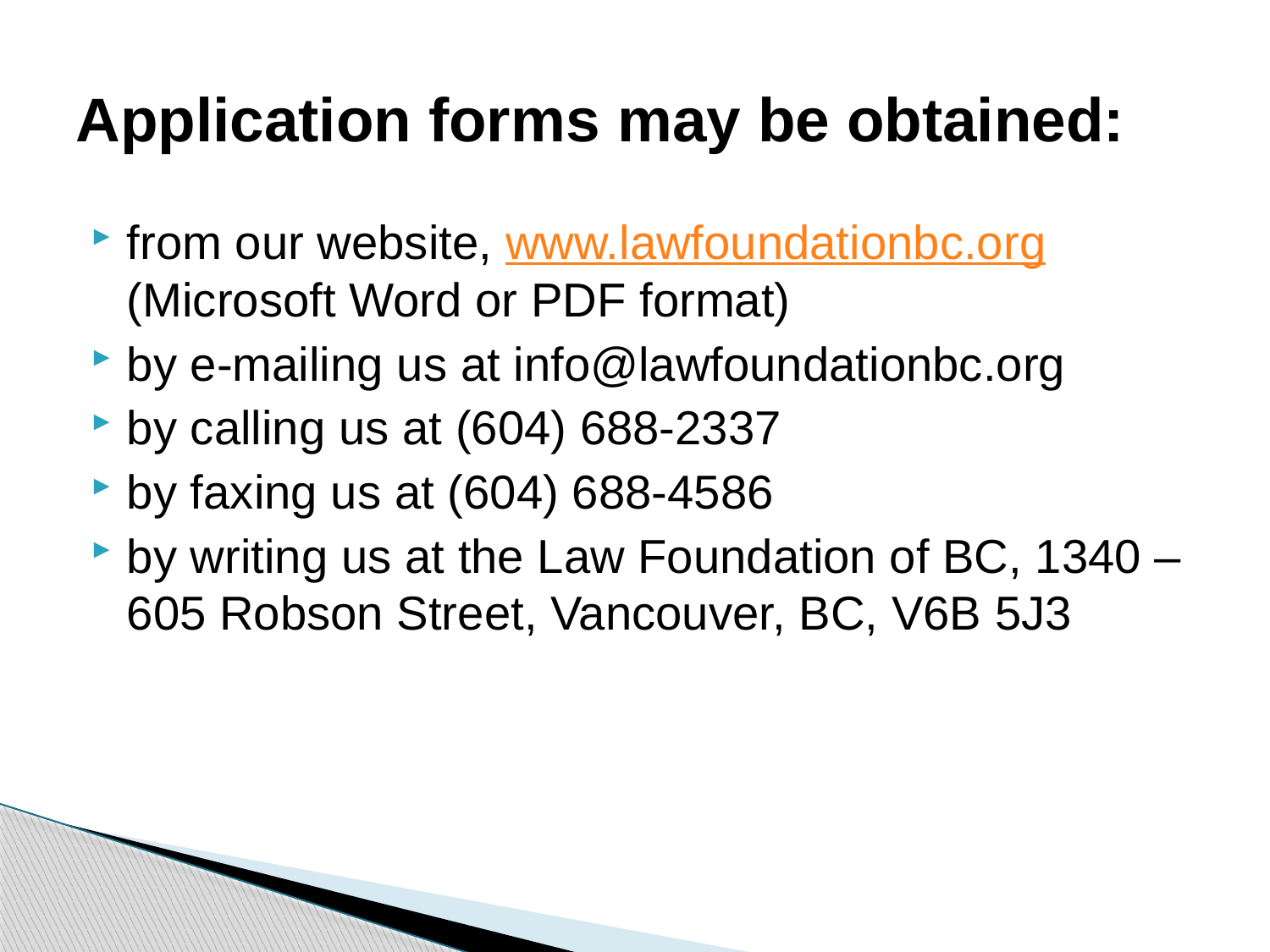

# Application forms may be obtained:
from our website, www.lawfoundationbc.org (Microsoft Word or PDF format)
by e-mailing us at info@lawfoundationbc.org
by calling us at (604) 688-2337
by faxing us at (604) 688-4586
by writing us at the Law Foundation of BC, 1340 – 605 Robson Street, Vancouver, BC, V6B 5J3